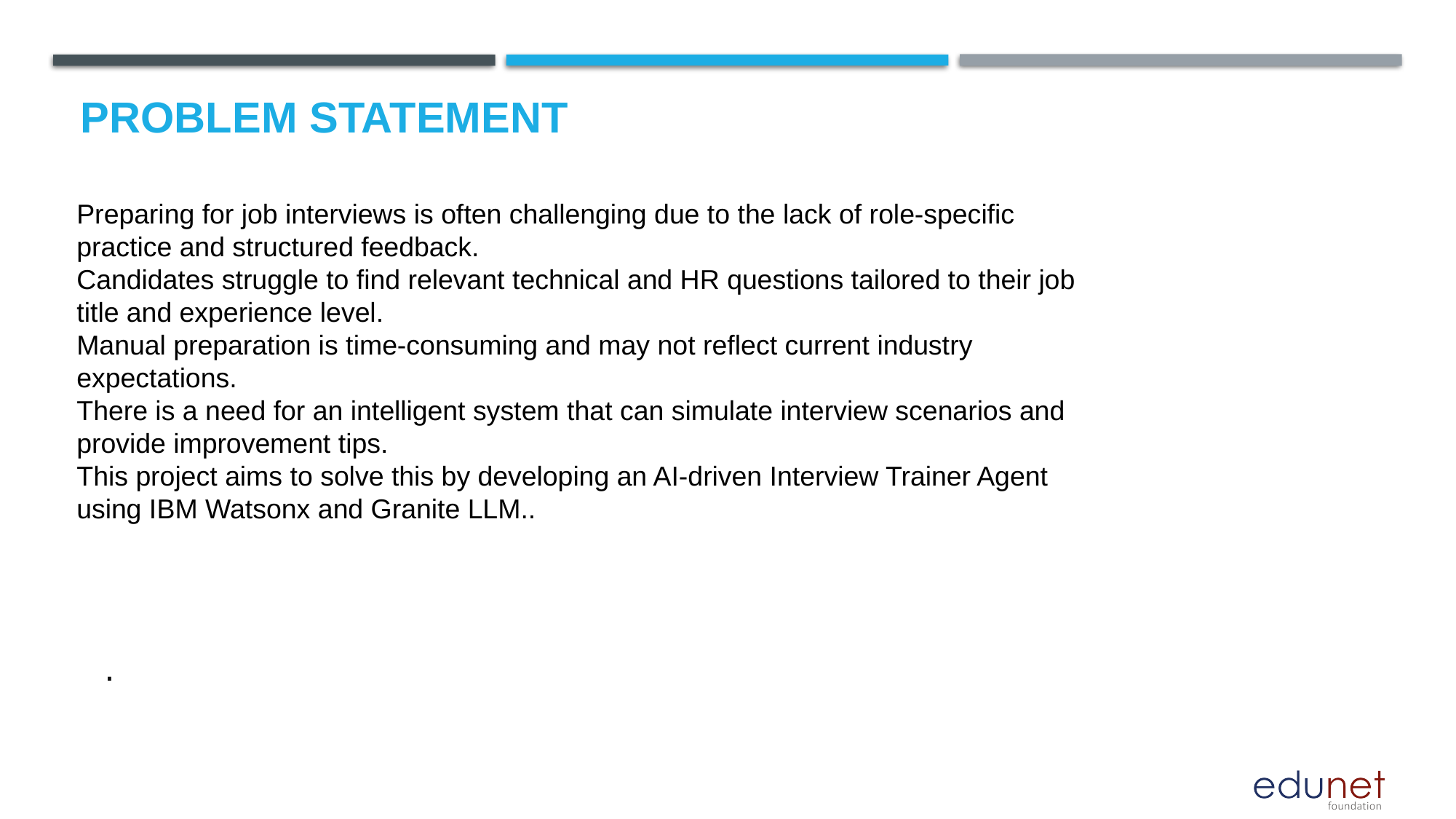

# Problem Statement
Preparing for job interviews is often challenging due to the lack of role-specific practice and structured feedback.
Candidates struggle to find relevant technical and HR questions tailored to their job title and experience level.
Manual preparation is time-consuming and may not reflect current industry expectations.
There is a need for an intelligent system that can simulate interview scenarios and provide improvement tips.
This project aims to solve this by developing an AI-driven Interview Trainer Agent using IBM Watsonx and Granite LLM..
.